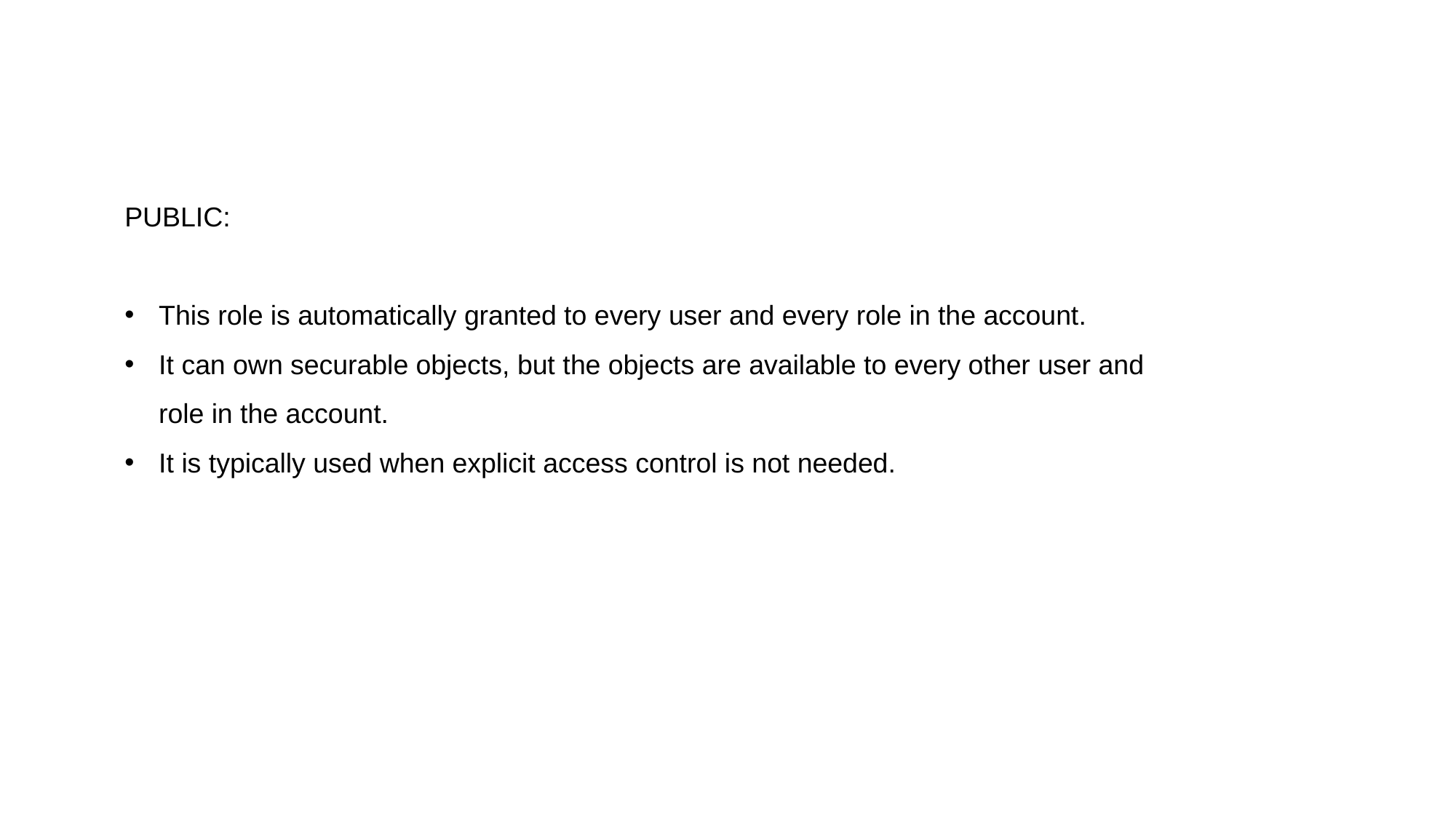

PUBLIC:

This role is automatically granted to every user and every role in the account.
It can own securable objects, but the objects are available to every other user and role in the account.
It is typically used when explicit access control is not needed.